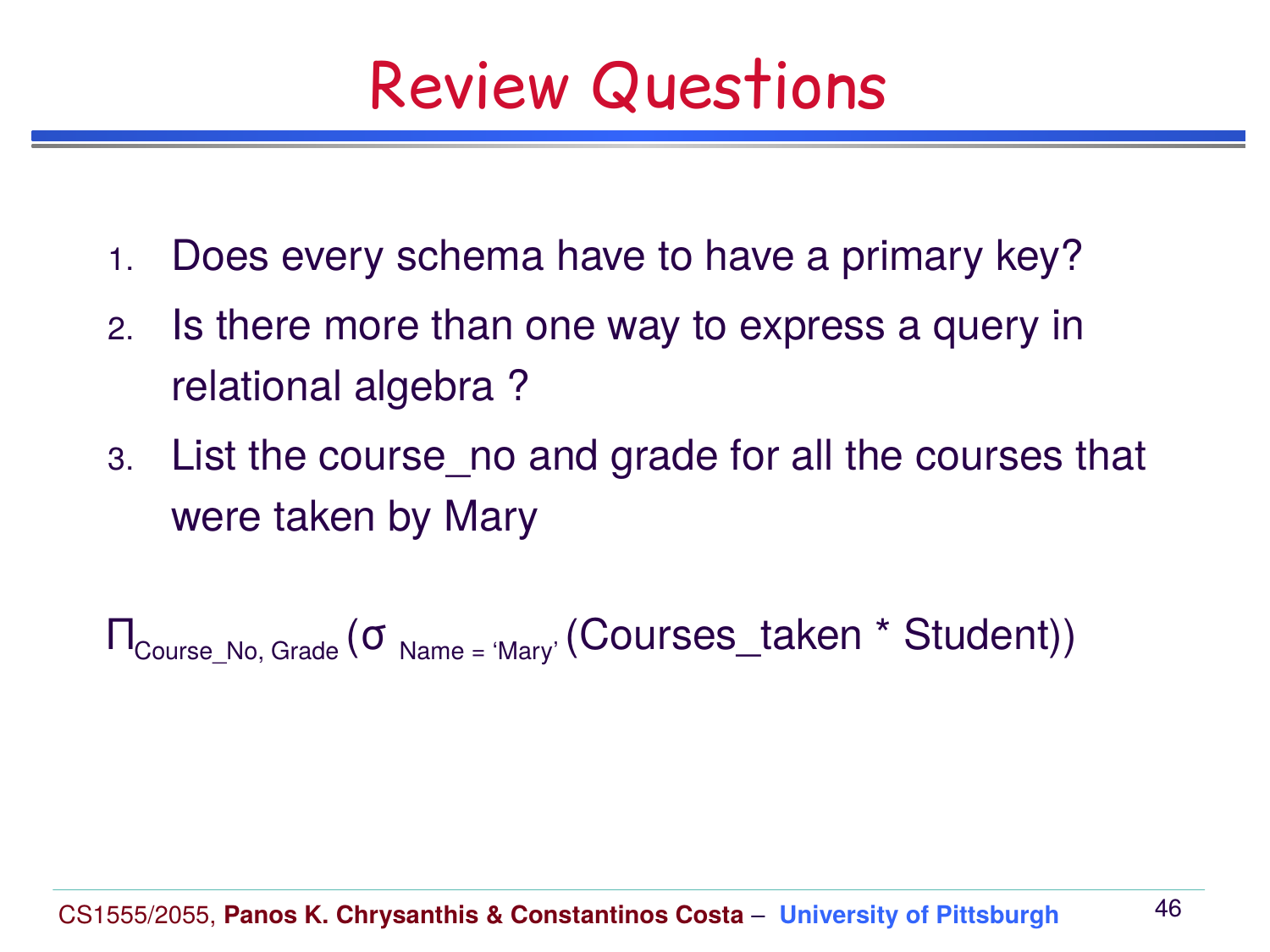

# Review Questions
Does every schema have to have a primary key?
Is there more than one way to express a query in relational algebra ?
List the course_no and grade for all the courses that were taken by Mary

ΠCourse_No, Grade (σ Name = ‘Mary’ (Courses_taken * Student))